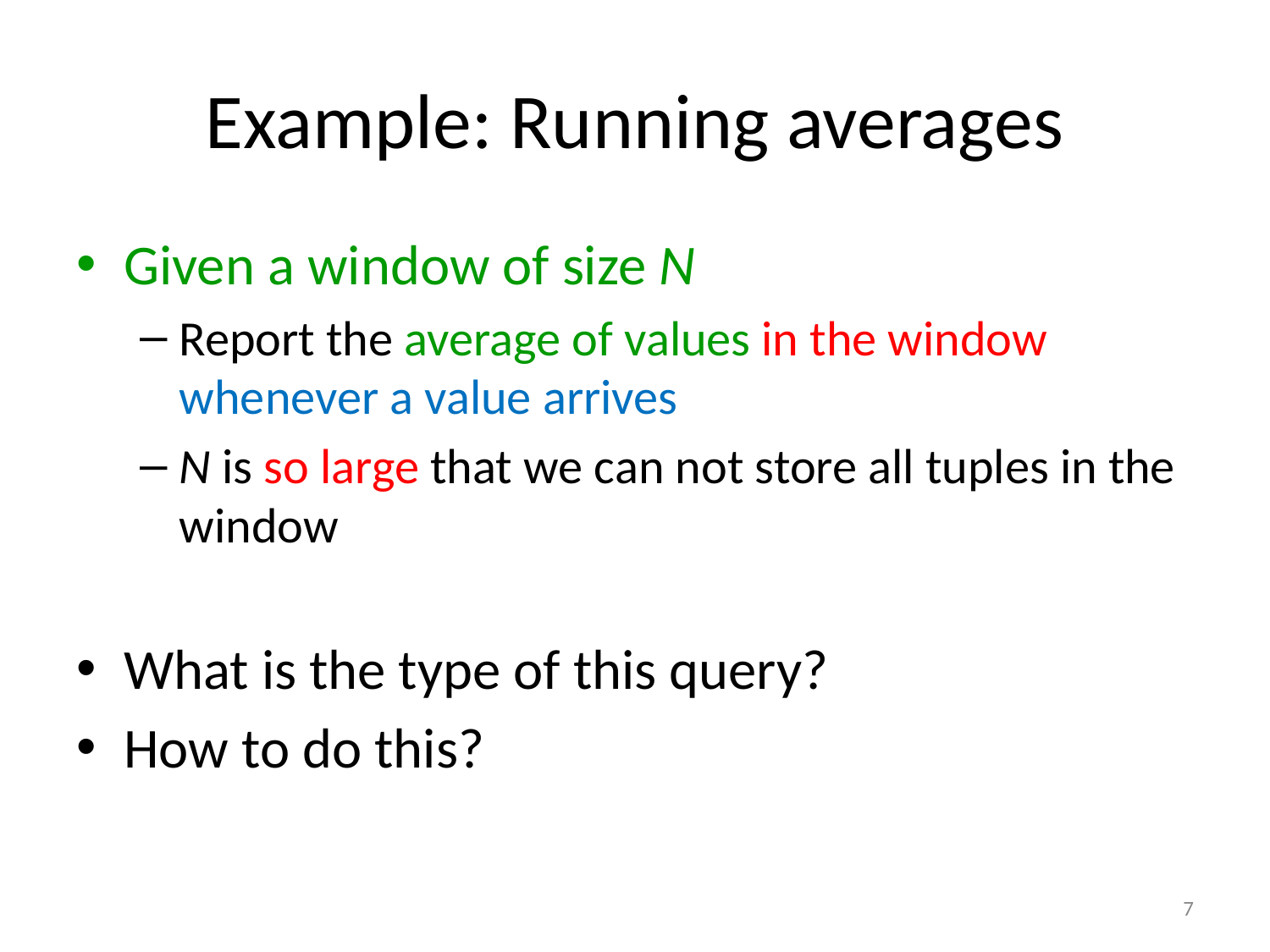

# Example: Running averages
Given a window of size N
Report the average of values in the window whenever a value arrives
N is so large that we can not store all tuples in the window

What is the type of this query?
How to do this?
7